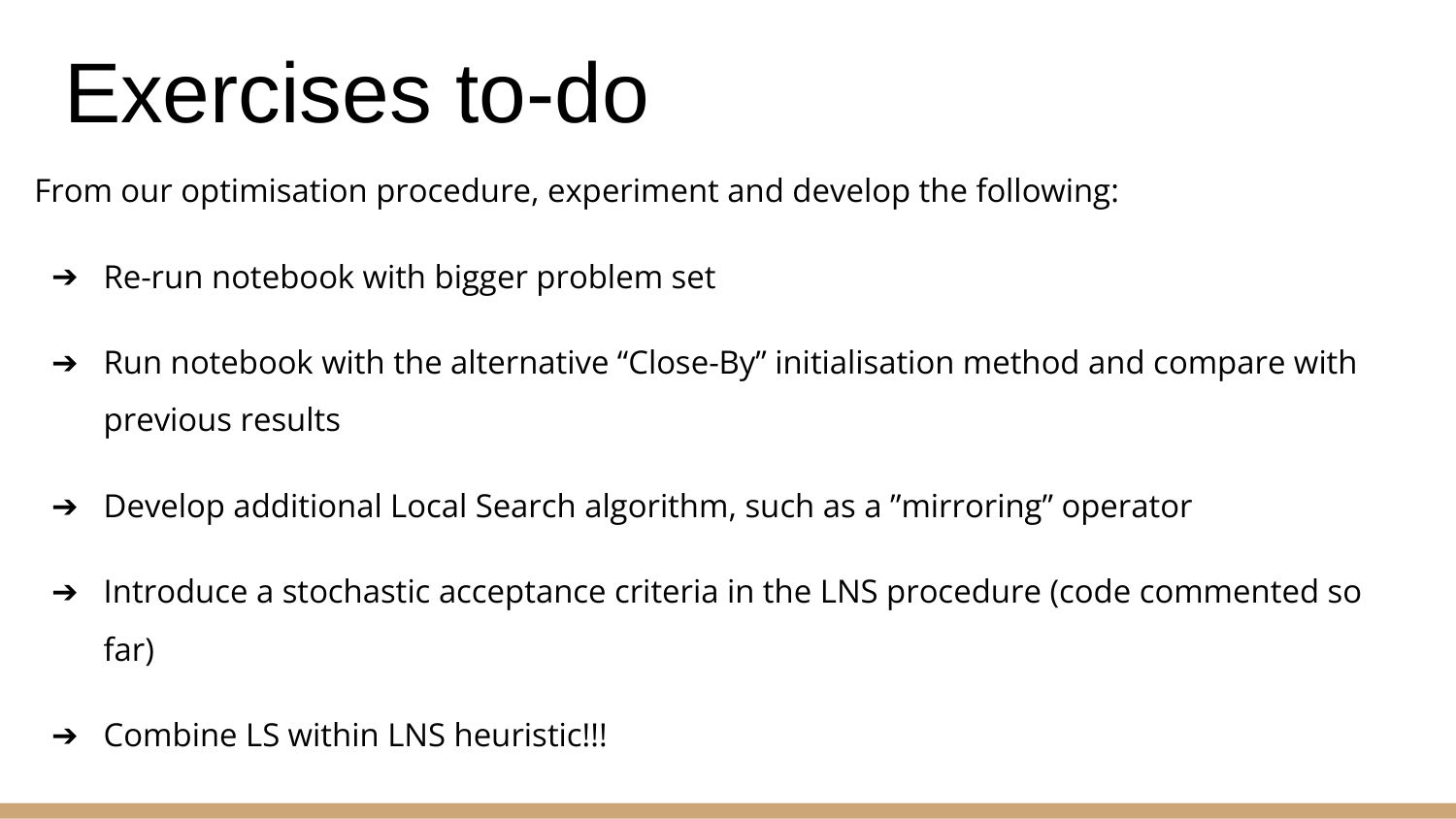

# Exercises to-do
From our optimisation procedure, experiment and develop the following:
Re-run notebook with bigger problem set
Run notebook with the alternative “Close-By” initialisation method and compare with previous results
Develop additional Local Search algorithm, such as a ”mirroring” operator
Introduce a stochastic acceptance criteria in the LNS procedure (code commented so far)
Combine LS within LNS heuristic!!!